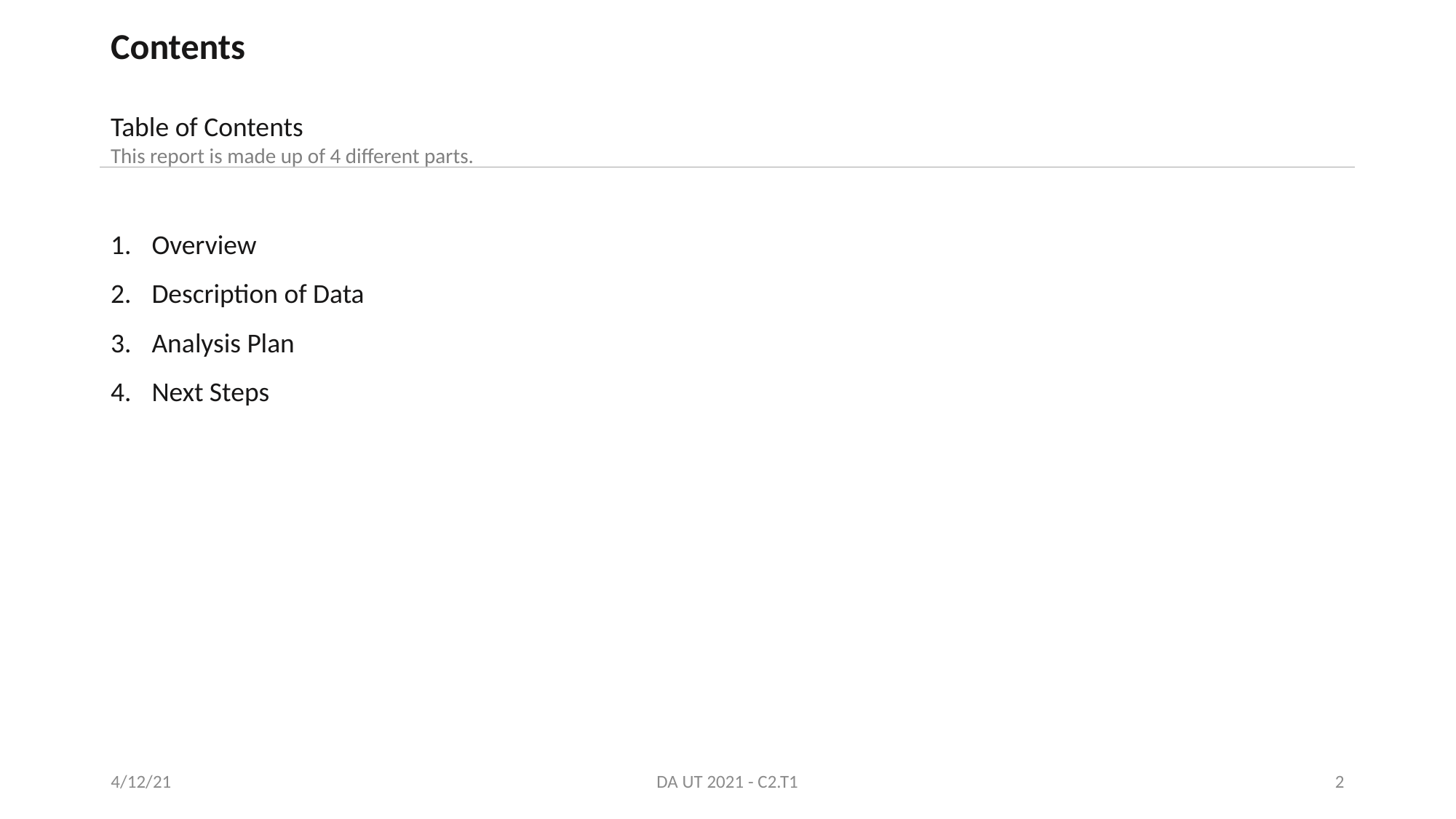

Contents
Table of Contents
This report is made up of 4 different parts.
Overview
Description of Data
Analysis Plan
Next Steps
4/12/21
DA UT 2021 - C2.T1
2